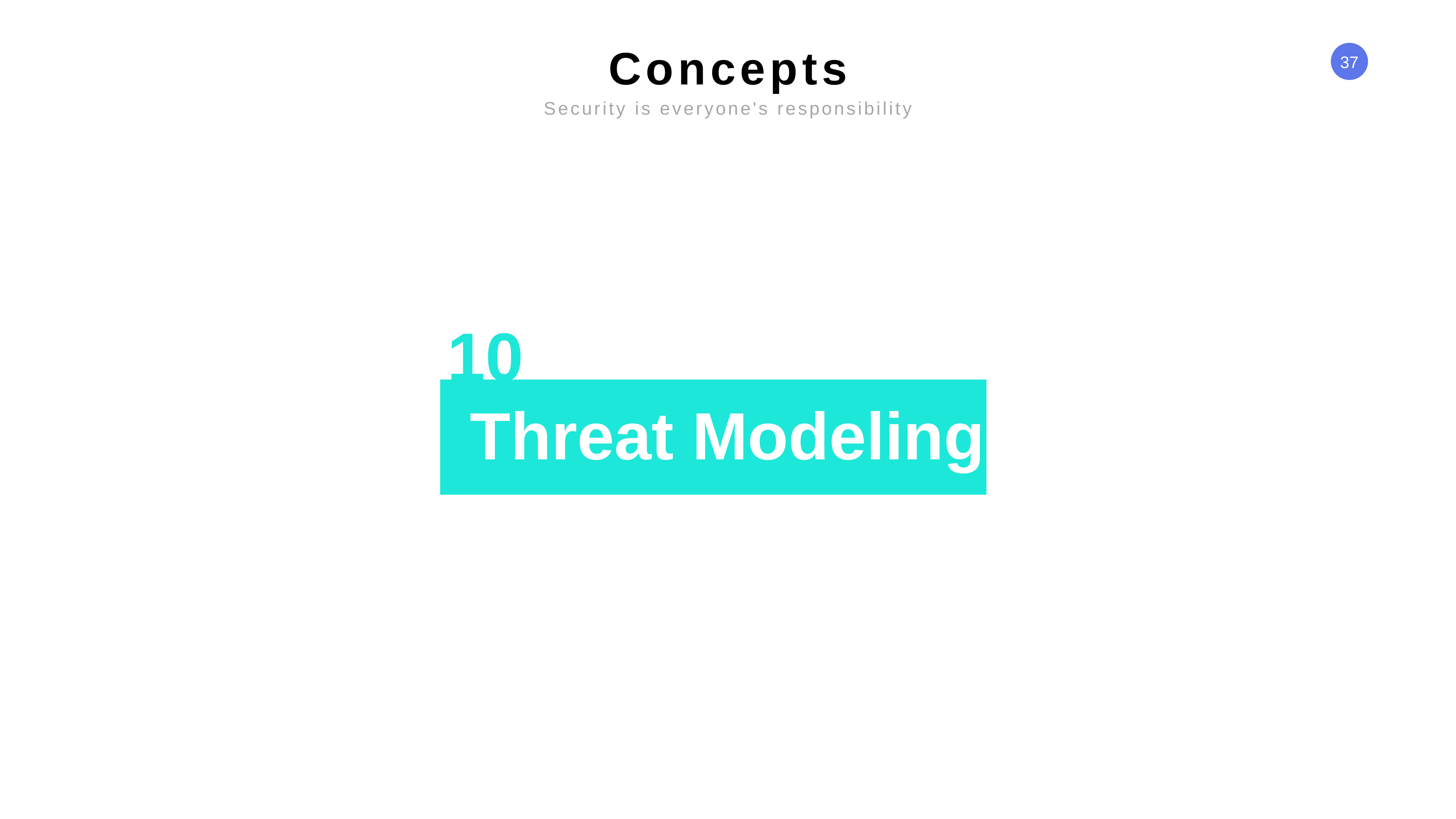

Concepts
Security is everyone's responsibility
10

Threat Modeling